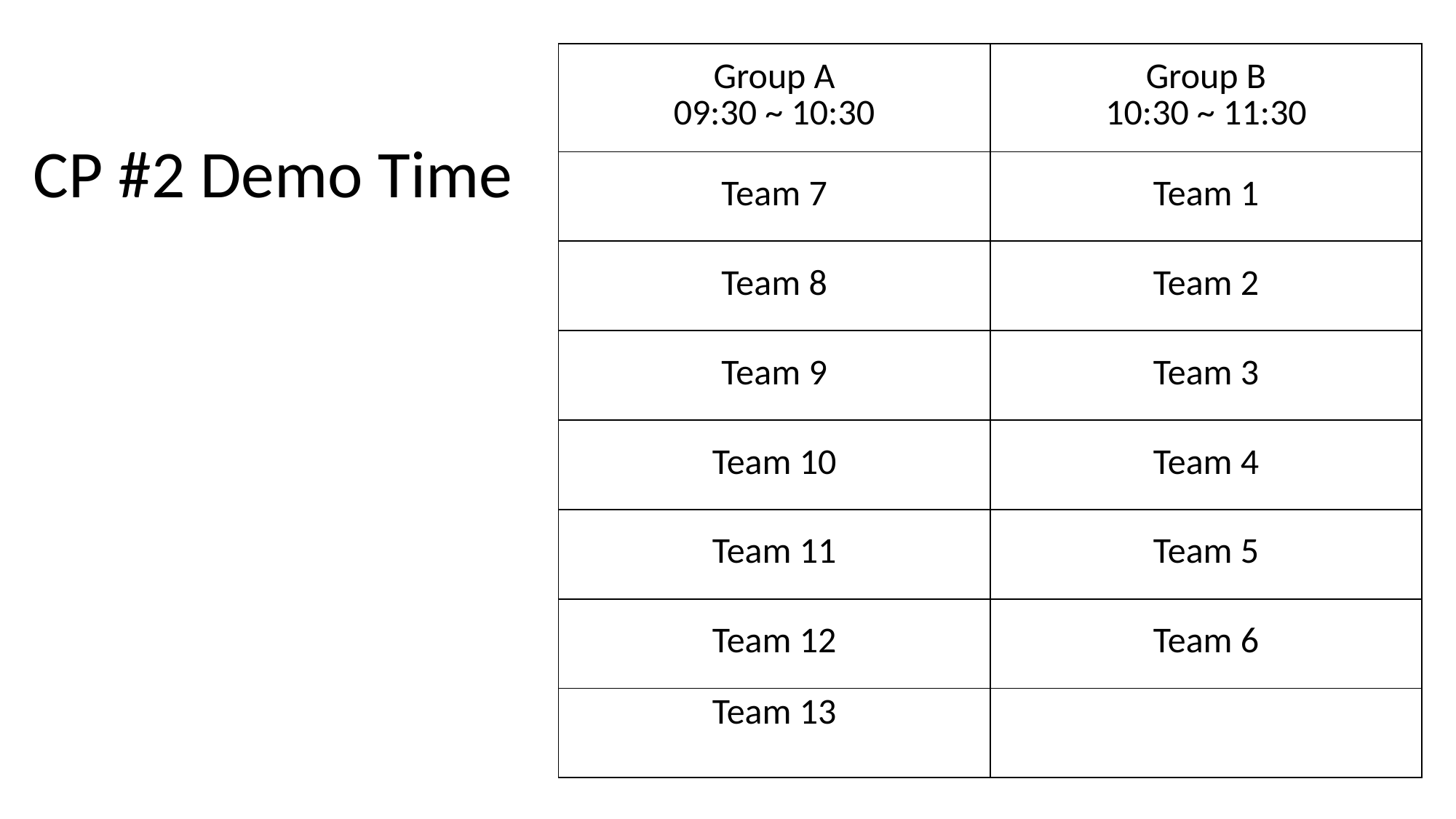

| Group A 09:30 ~ 10:30 | Group B 10:30 ~ 11:30 |
| --- | --- |
| Team 7 | Team 1 |
| Team 8 | Team 2 |
| Team 9 | Team 3 |
| Team 10 | Team 4 |
| Team 11 | Team 5 |
| Team 12 | Team 6 |
| Team 13 |  |
# CP #2 Demo Time